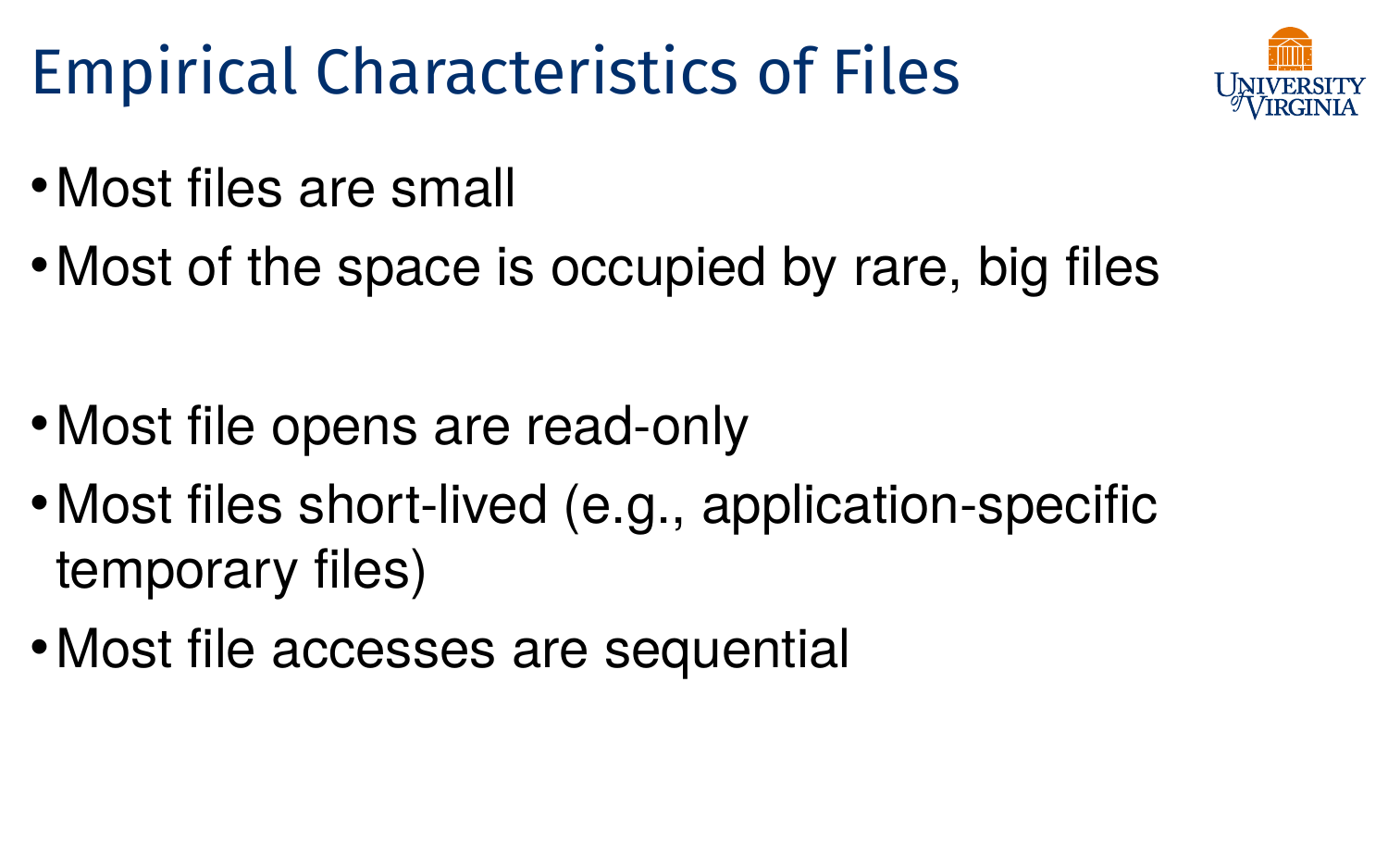

# Empirical Characteristics of Files
Most files are small
Most of the space is occupied by rare, big files

Most file opens are read-only
Most files short-lived (e.g., application-specific temporary files)
Most file accesses are sequential